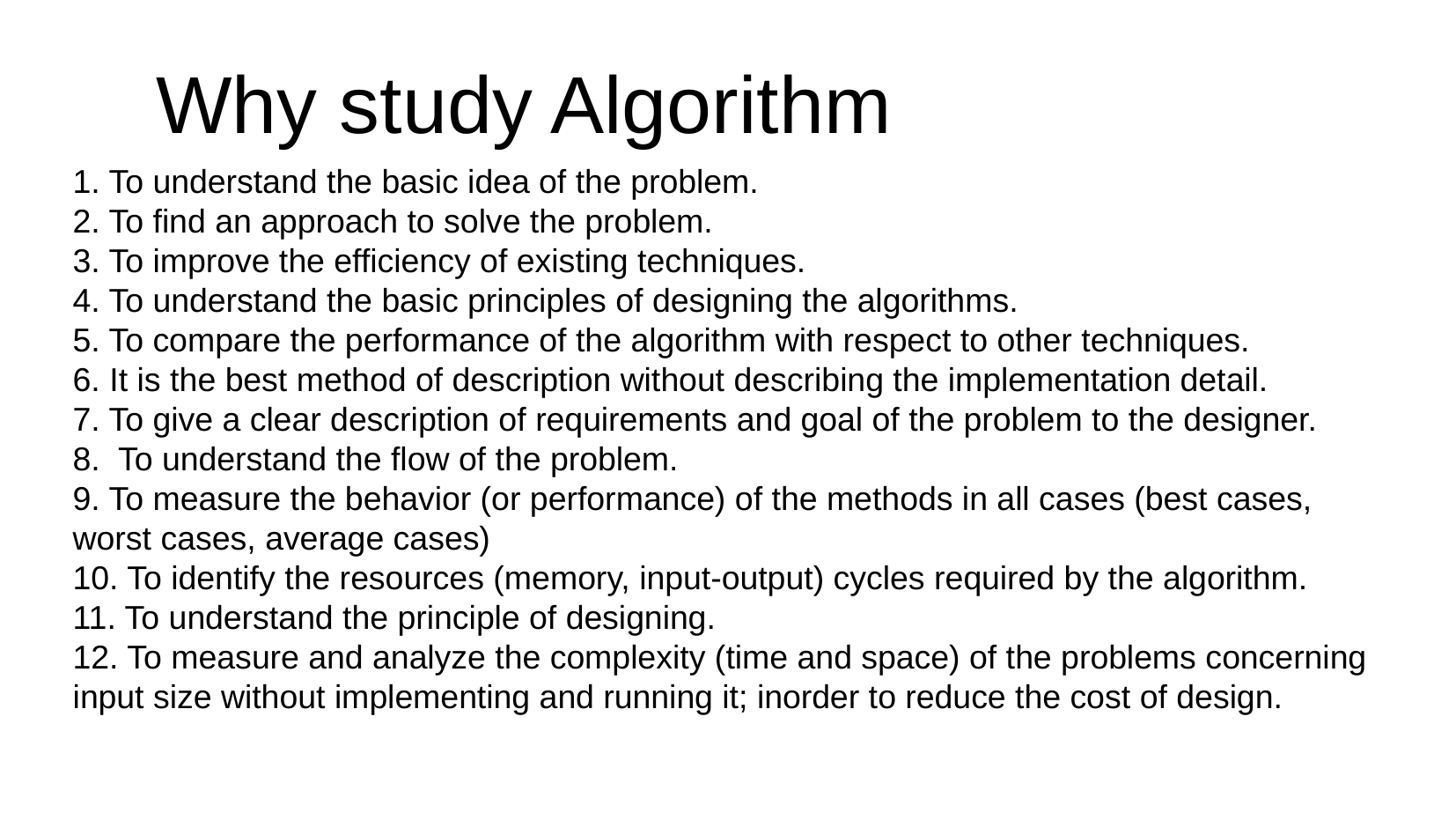

# Why study Algorithm
1. To understand the basic idea of the problem.
2. To find an approach to solve the problem.
3. To improve the efficiency of existing techniques.
4. To understand the basic principles of designing the algorithms.
5. To compare the performance of the algorithm with respect to other techniques.
6. It is the best method of description without describing the implementation detail.
7. To give a clear description of requirements and goal of the problem to the designer.
8.  To understand the flow of the problem.
9. To measure the behavior (or performance) of the methods in all cases (best cases, worst cases, average cases)
10. To identify the resources (memory, input-output) cycles required by the algorithm.
11. To understand the principle of designing.
12. To measure and analyze the complexity (time and space) of the problems concerning input size without implementing and running it; inorder to reduce the cost of design.